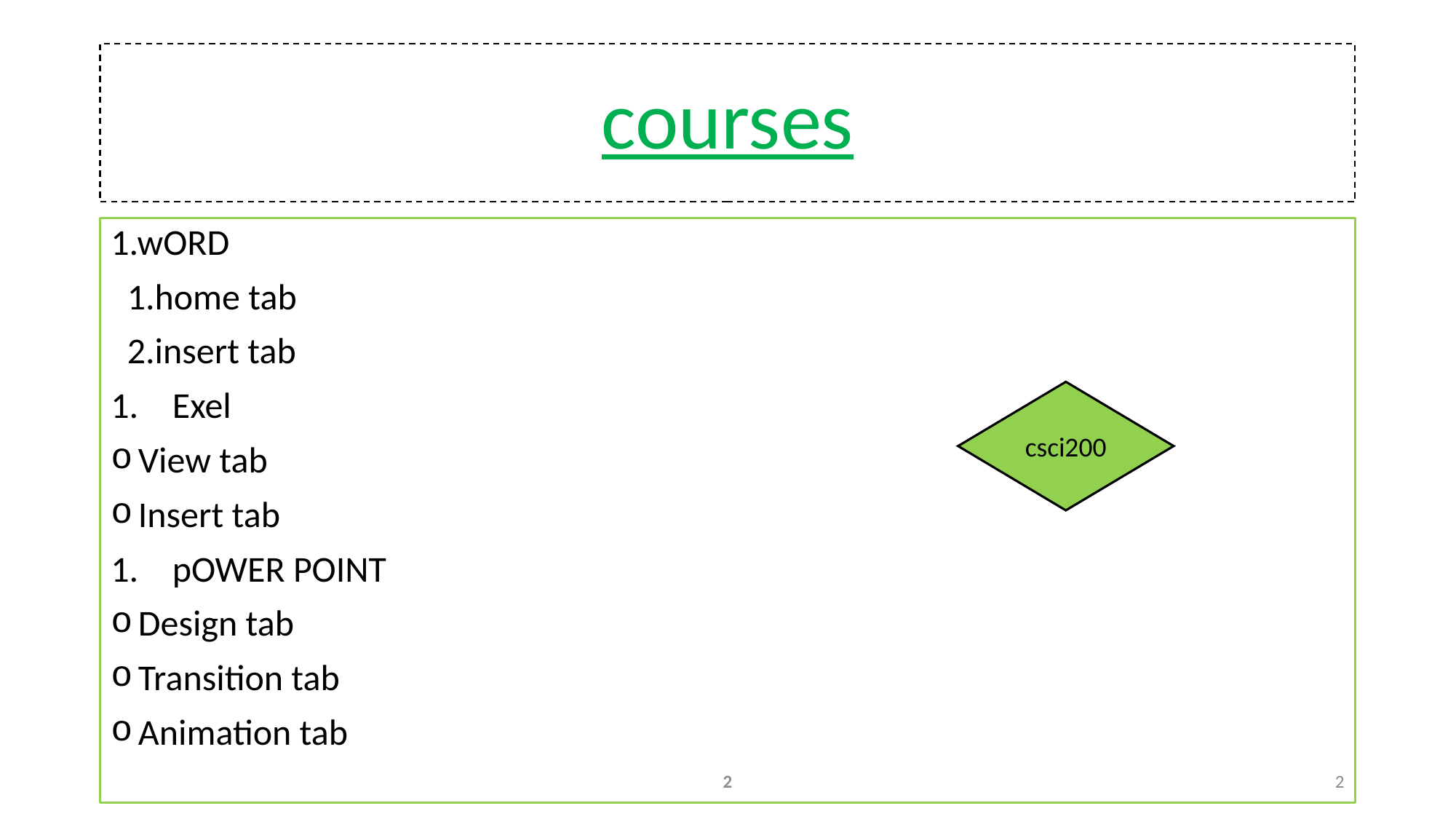

# courses
1.wORD
  1.home tab
  2.insert tab
Exel
View tab
Insert tab
pOWER POINT
Design tab
Transition tab
Animation tab

csci200
2
2